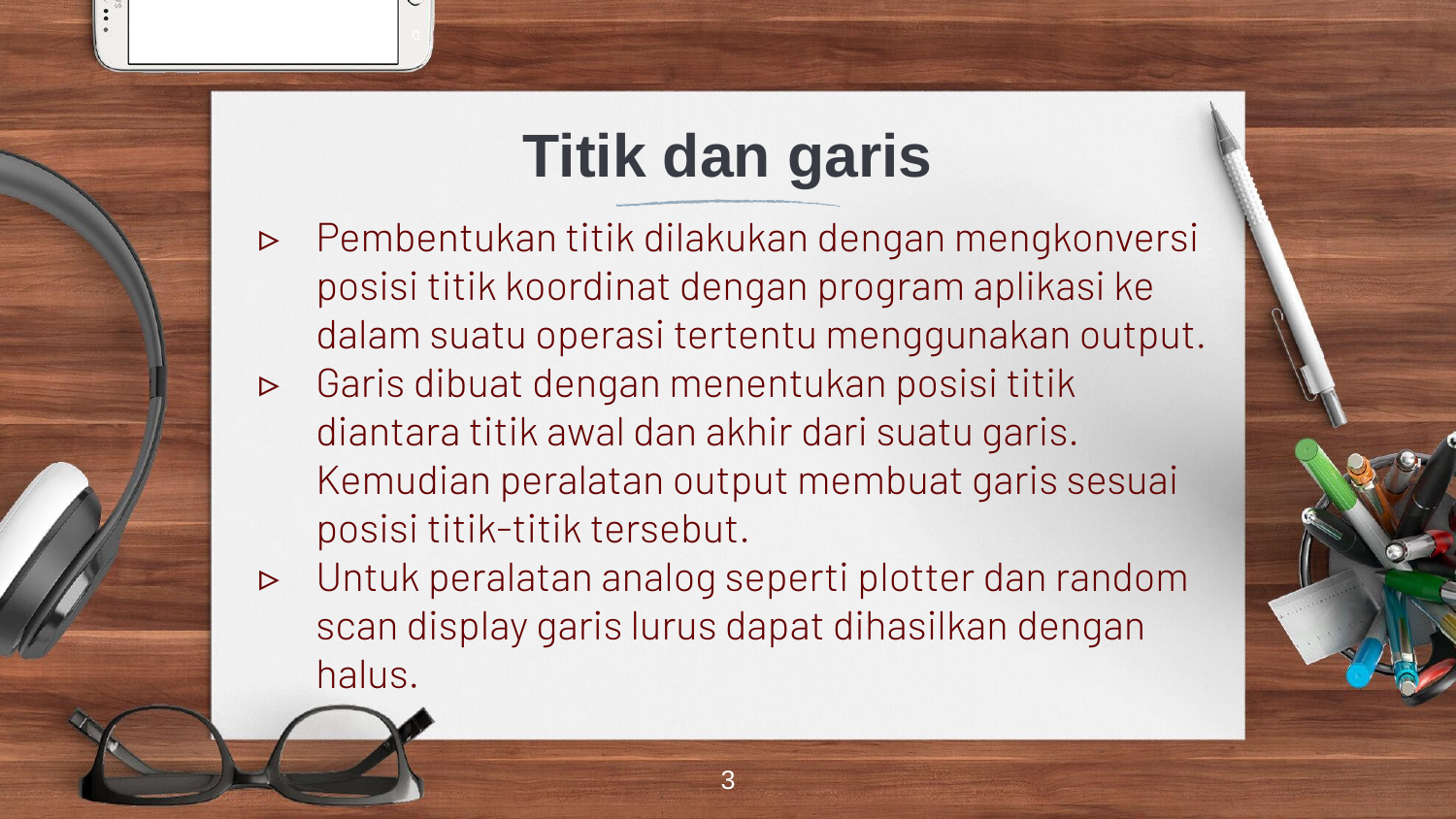

# Titik dan garis
Pembentukan titik dilakukan dengan mengkonversi posisi titik koordinat dengan program aplikasi ke dalam suatu operasi tertentu menggunakan output.
Garis dibuat dengan menentukan posisi titik diantara titik awal dan akhir dari suatu garis. Kemudian peralatan output membuat garis sesuai posisi titik-titik tersebut.
Untuk peralatan analog seperti plotter dan random scan display garis lurus dapat dihasilkan dengan halus.
3